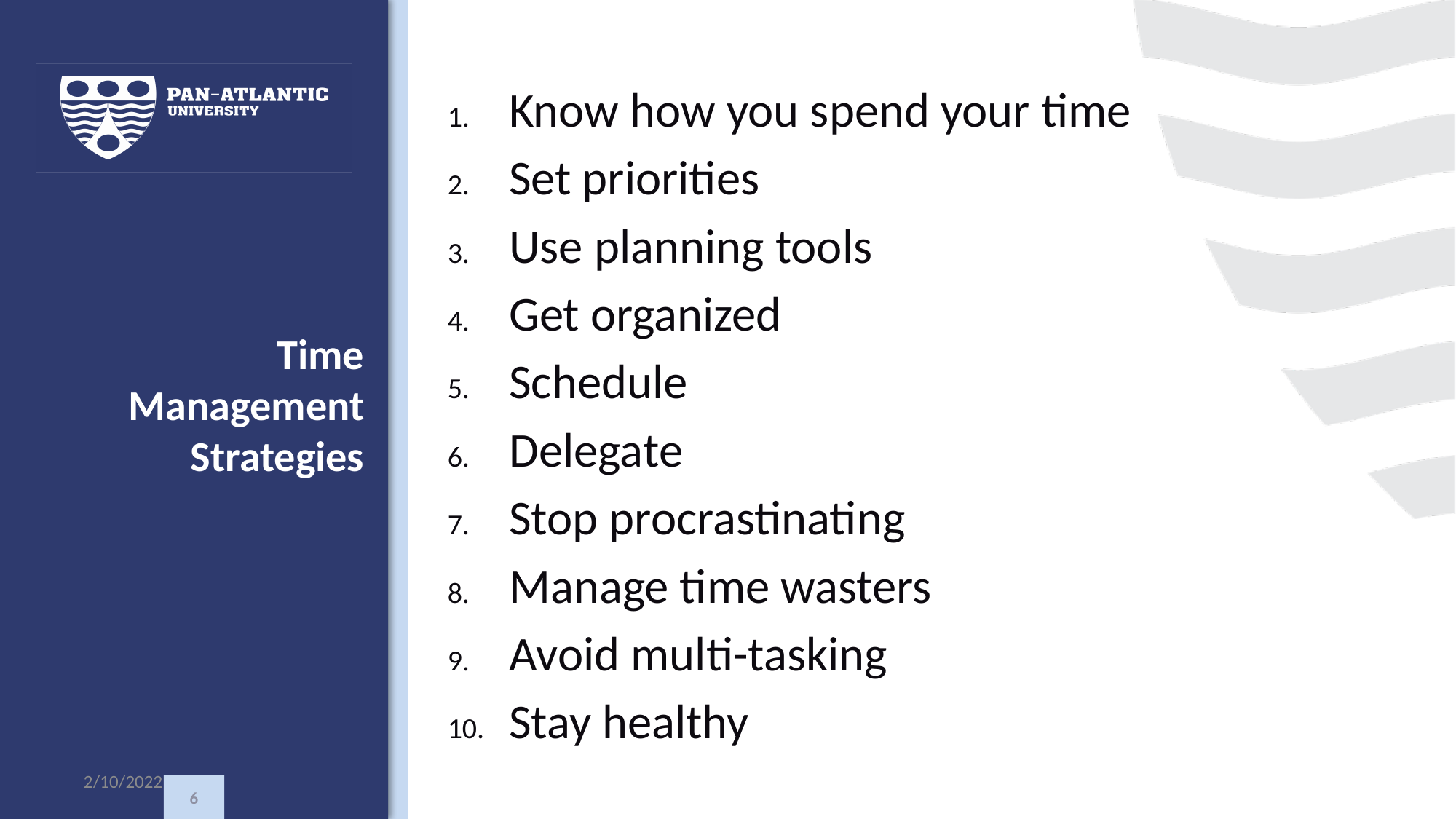

Know how you spend your time
Set priorities
Use planning tools
Get organized
Schedule
Delegate
Stop procrastinating
Manage time wasters
Avoid multi-tasking
Stay healthy
# Time Management Strategies
2/10/2022
6